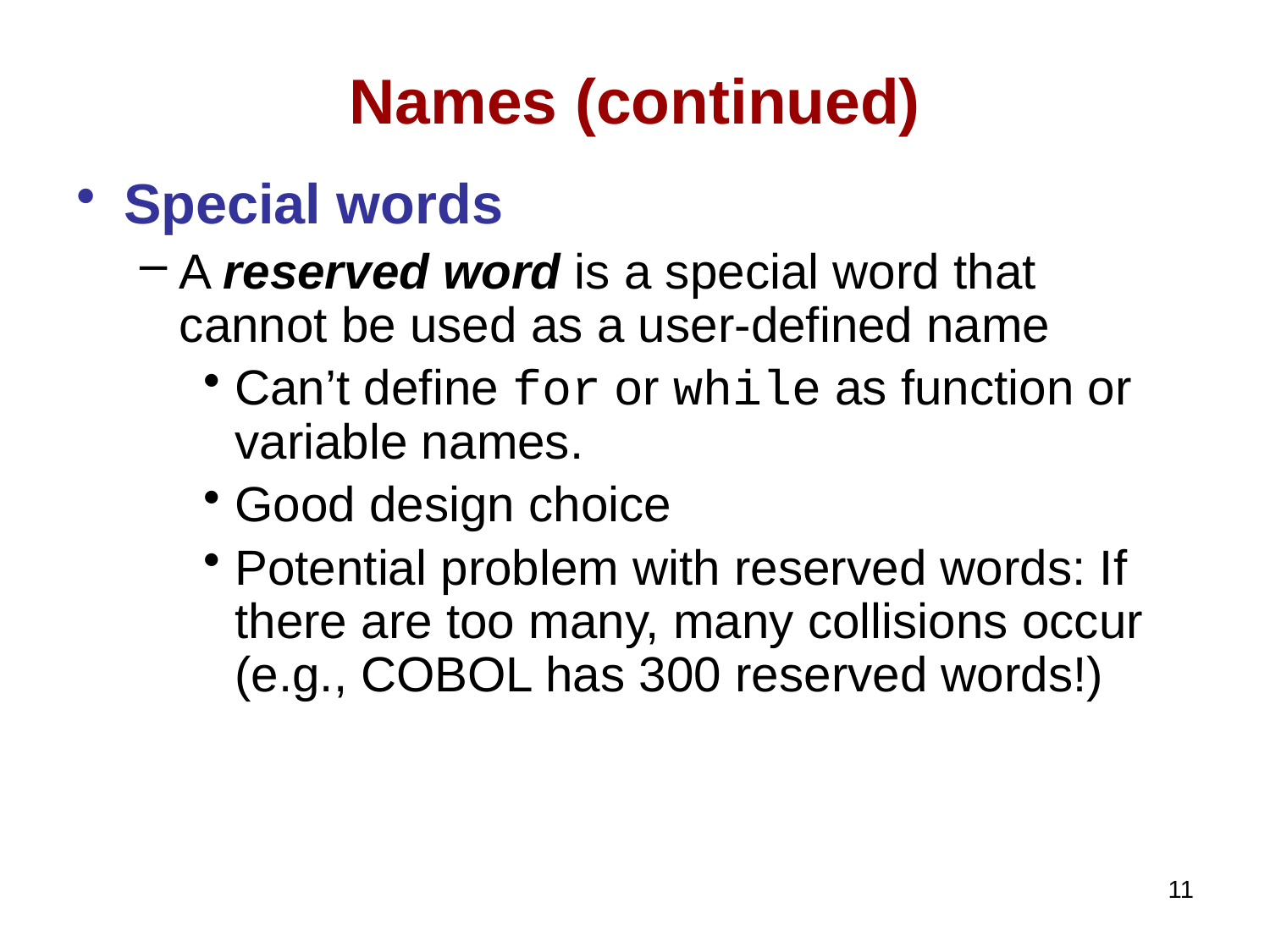

# Names (continued)
Special words
A reserved word is a special word that cannot be used as a user-defined name
Can’t define for or while as function or variable names.
Good design choice
Potential problem with reserved words: If there are too many, many collisions occur (e.g., COBOL has 300 reserved words!)
11